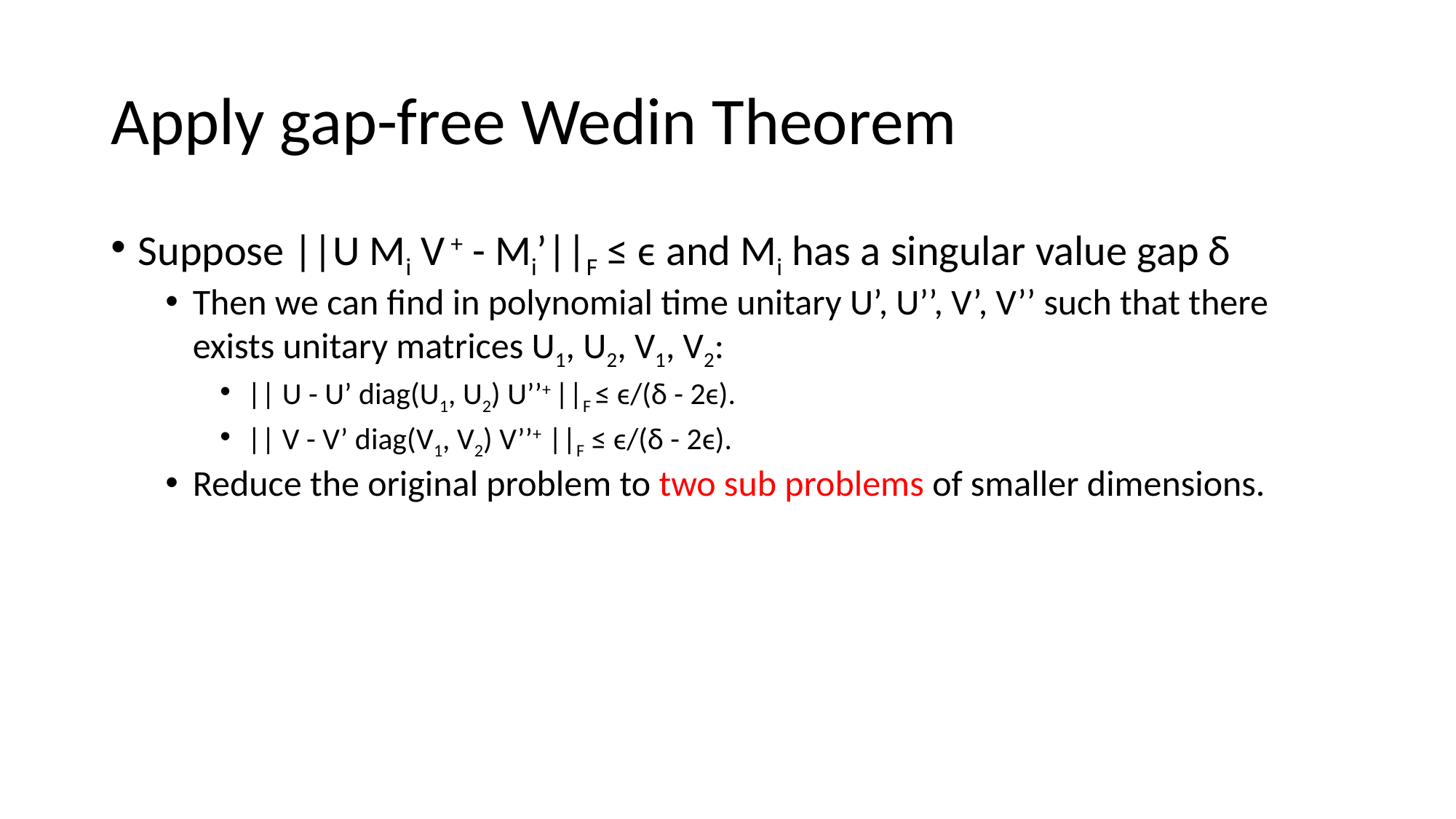

# Apply gap-free Wedin Theorem
Suppose ||U Mi V + - Mi’||F ≤ ϵ and Mi has a singular value gap δ
Then we can find in polynomial time unitary U’, U’’, V’, V’’ such that there exists unitary matrices U1, U2, V1, V2:
|| U - U’ diag(U1, U2) U’’+ ||F ≤ ϵ/(δ - 2ϵ).
|| V - V’ diag(V1, V2) V’’+ ||F ≤ ϵ/(δ - 2ϵ).
Reduce the original problem to two sub problems of smaller dimensions.